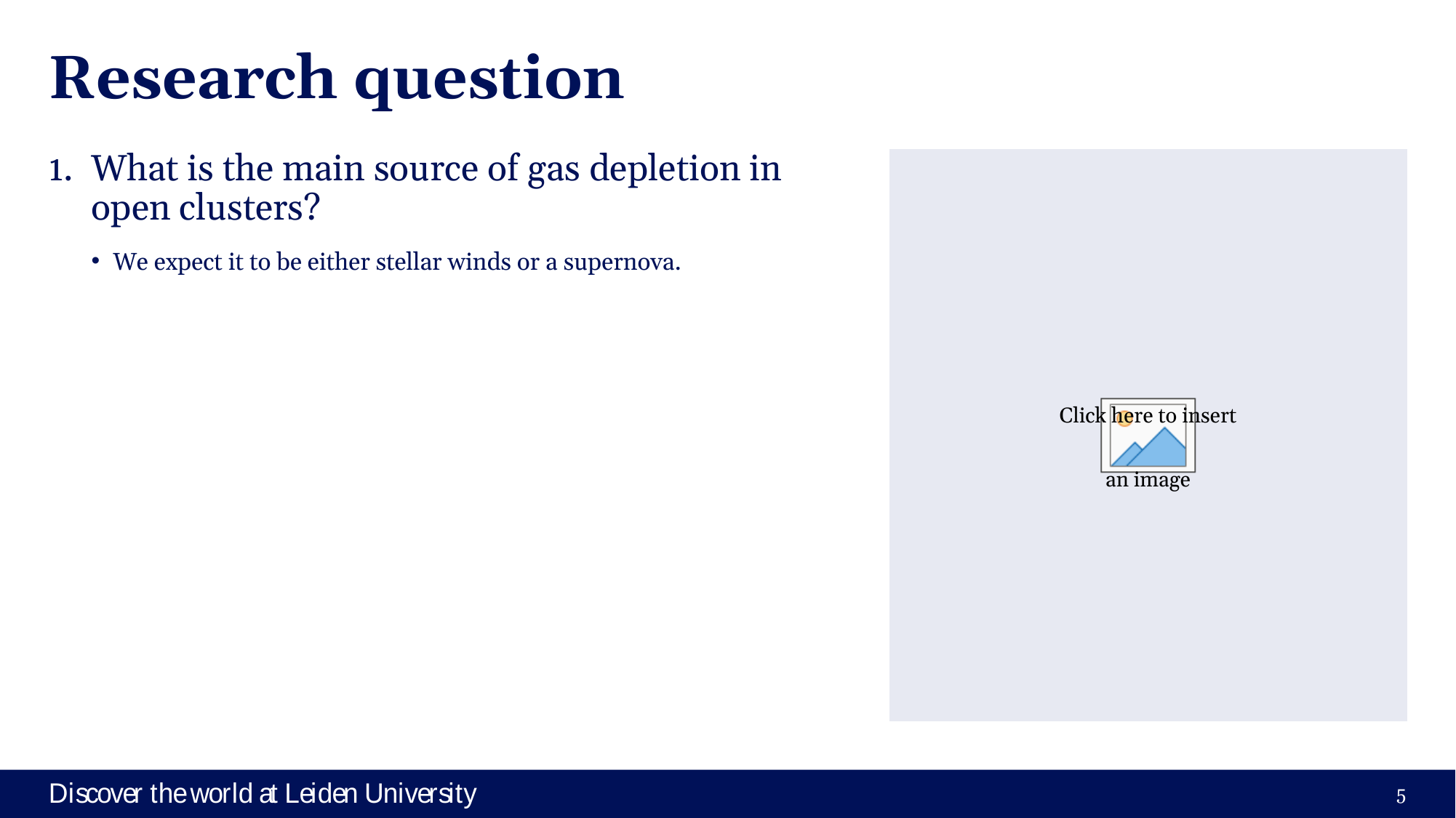

# Research question

What is the main source of gas depletion in
open clusters?
We expect it to be either stellar winds or a supernova.
5